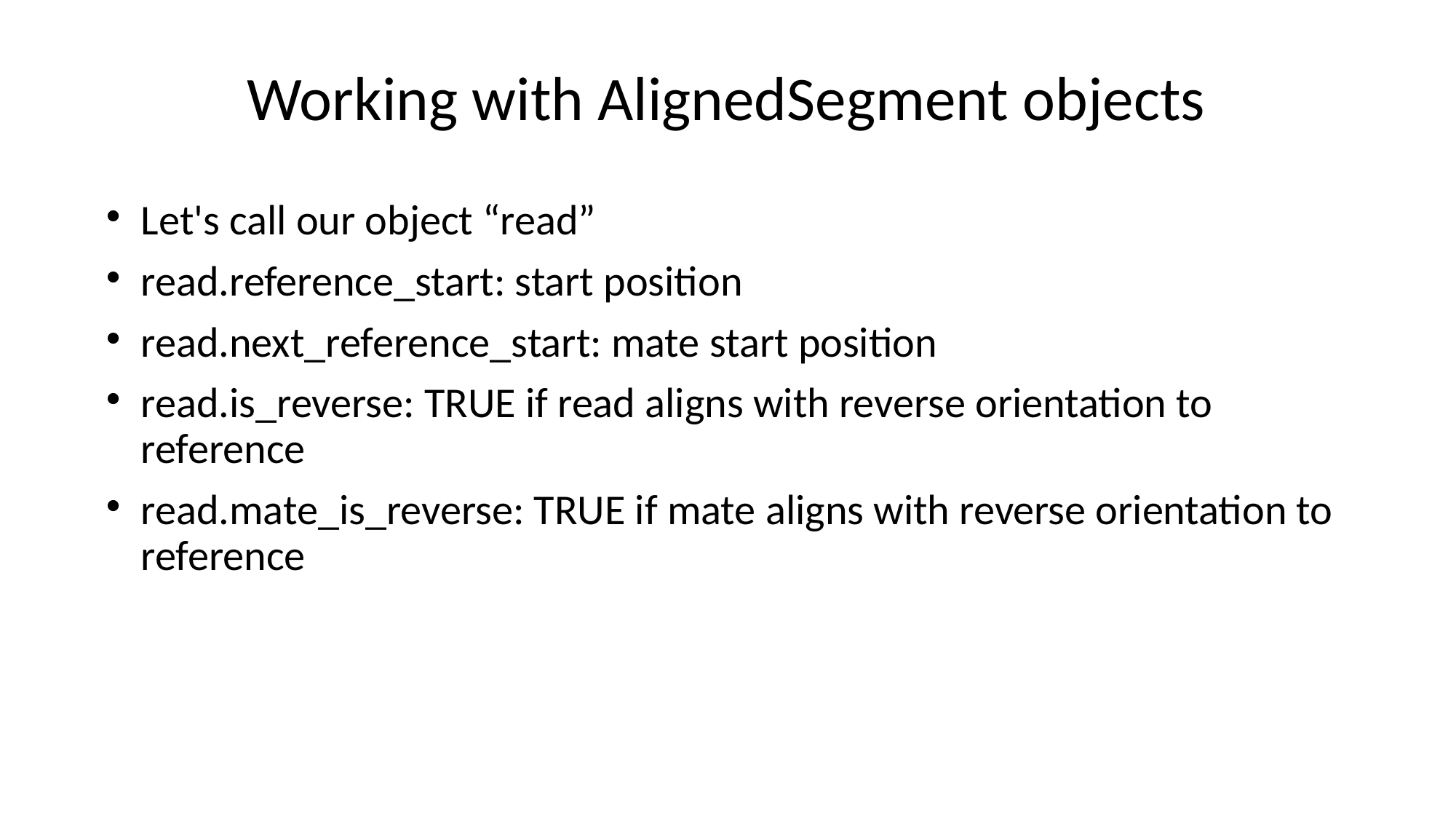

# Working with AlignedSegment objects
Let's call our object “read”
read.reference_start: start position
read.next_reference_start: mate start position
read.is_reverse: TRUE if read aligns with reverse orientation to reference
read.mate_is_reverse: TRUE if mate aligns with reverse orientation to reference